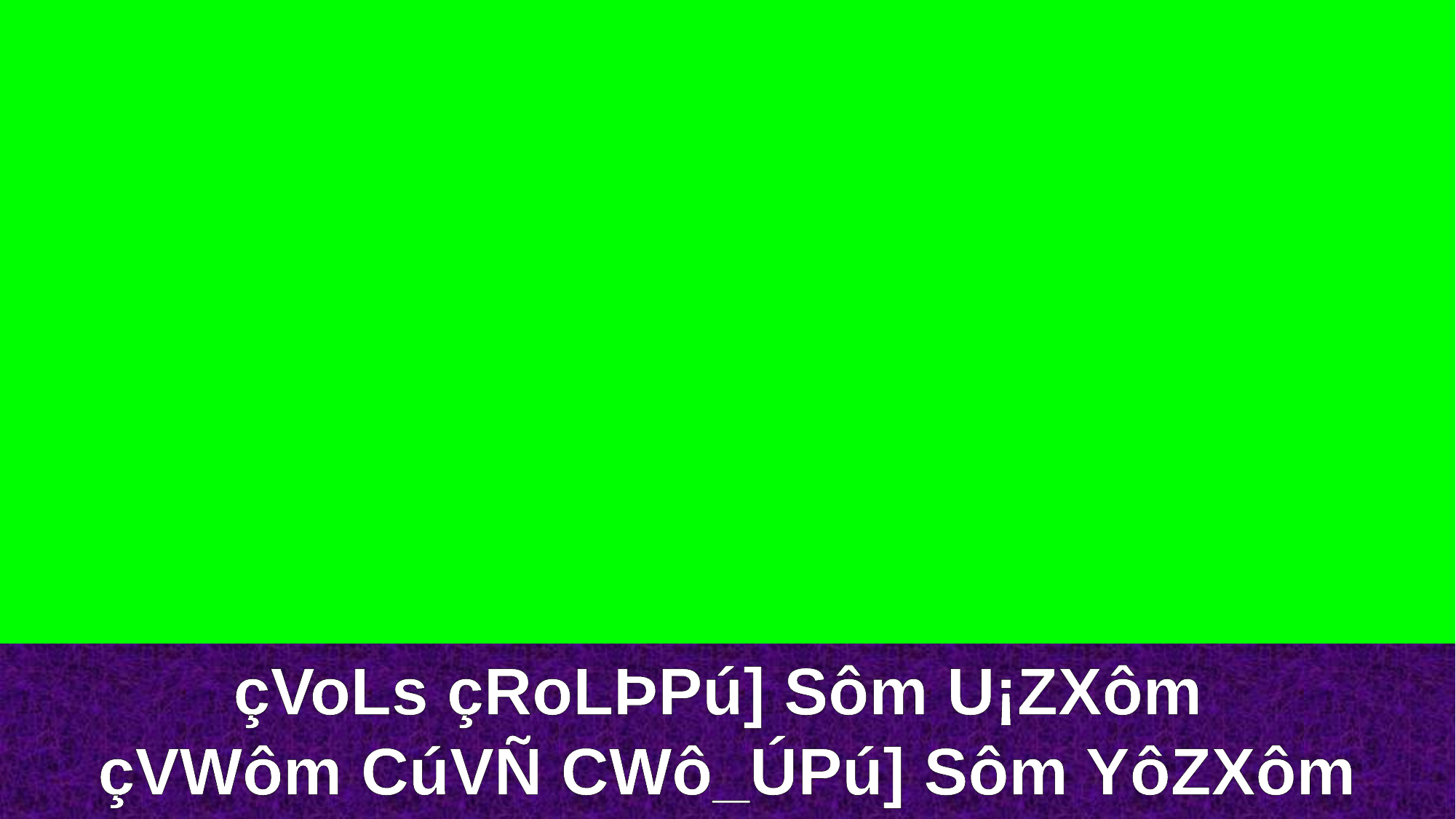

çVoLs çRoLÞPú] Sôm U¡ZXôm
çVWôm CúVÑ CWô_ÚPú] Sôm YôZXôm